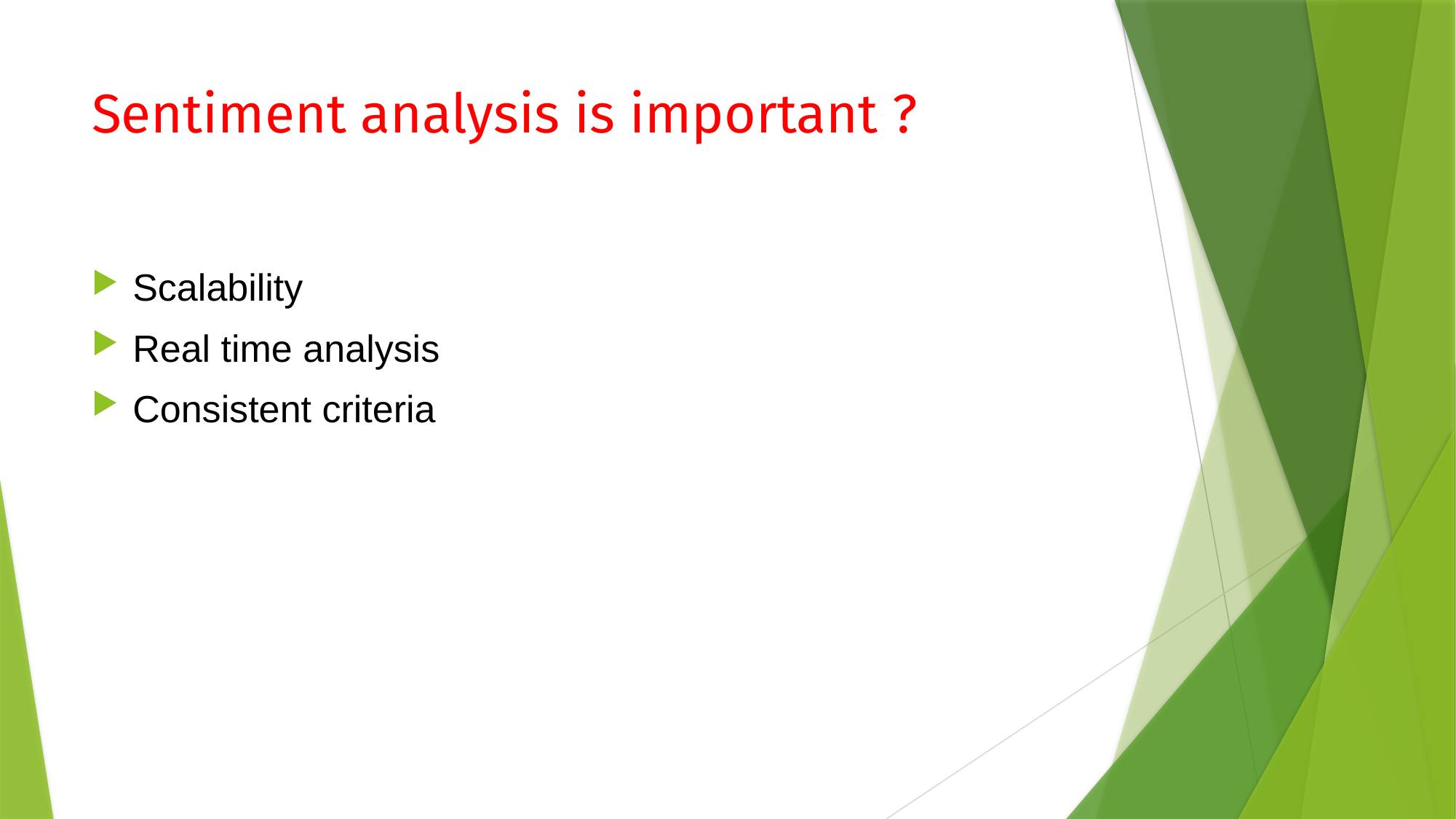

# Sentiment analysis is important ?
Scalability
Real time analysis
Consistent criteria